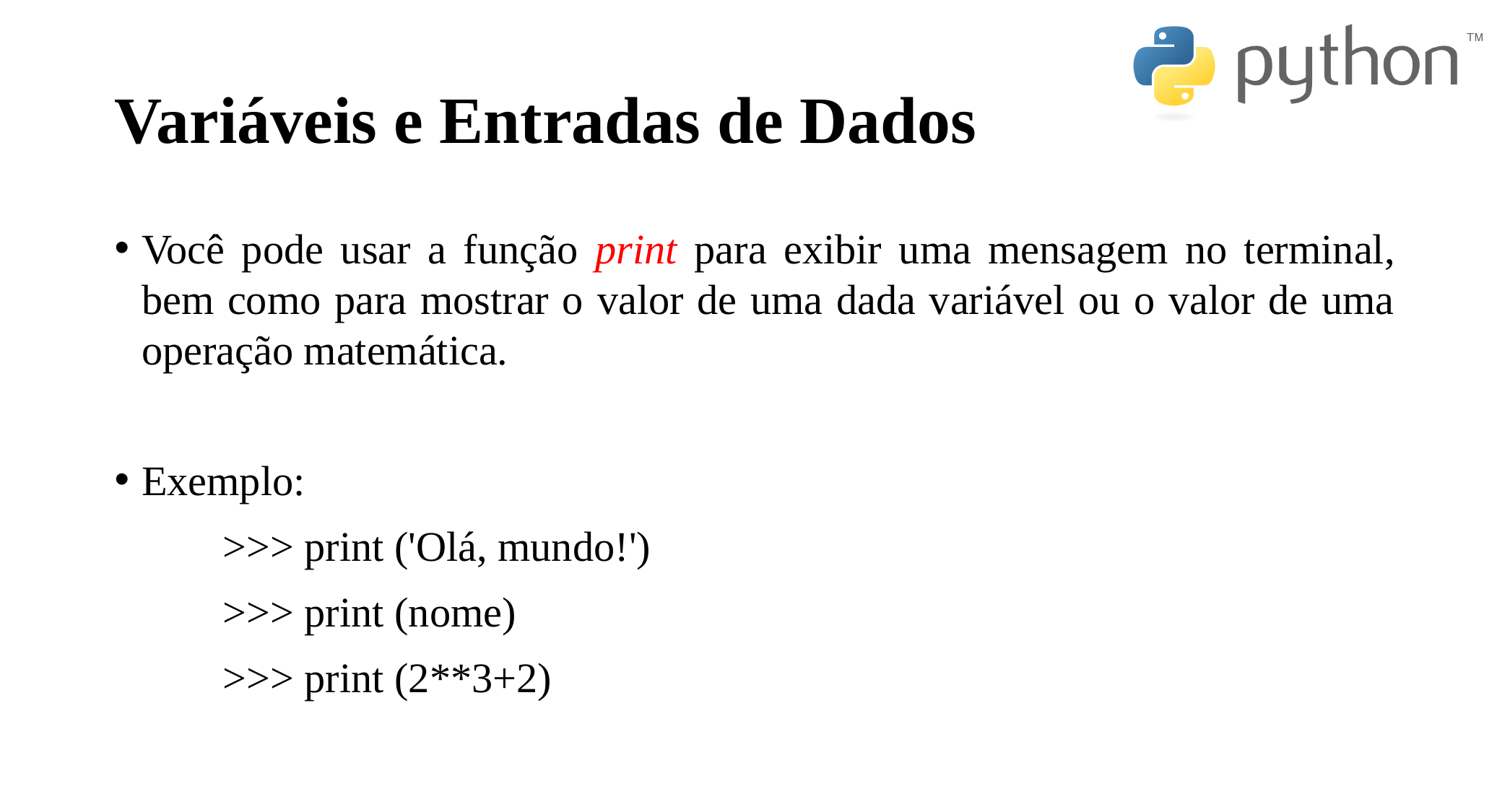

# Variáveis e Entradas de Dados
Você pode usar a função print para exibir uma mensagem no terminal, bem como para mostrar o valor de uma dada variável ou o valor de uma operação matemática.

Exemplo:
	>>> print ('Olá, mundo!')
	>>> print (nome)
	>>> print (2**3+2)
39